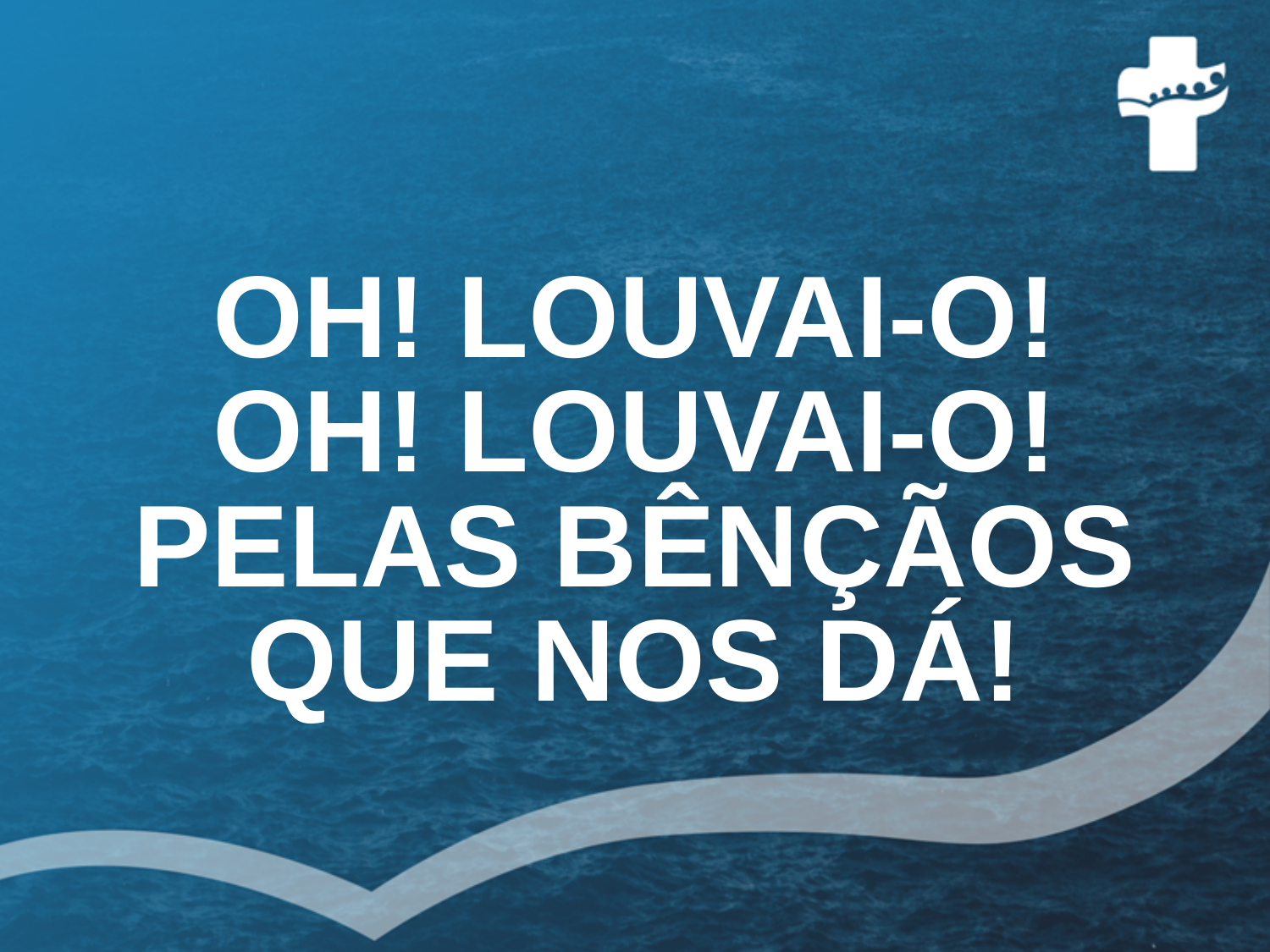

# OH! LOUVAI-O! OH! LOUVAI-O! PELAS BÊNÇÃOS QUE NOS DÁ!